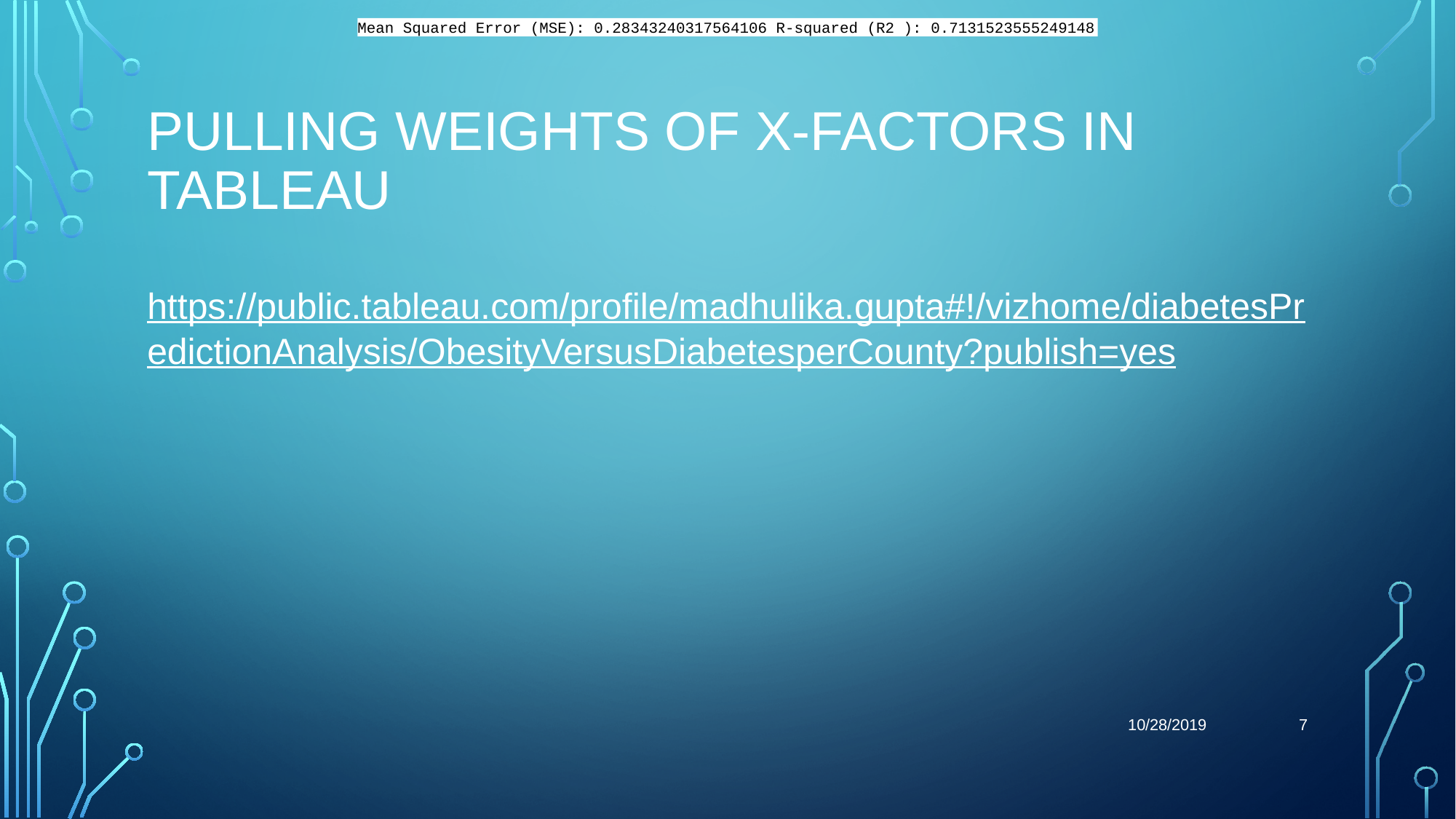

Mean Squared Error (MSE): 0.28343240317564106 R-squared (R2 ): 0.7131523555249148
# Pulling weights of X-factors in Tableau
https://public.tableau.com/profile/madhulika.gupta#!/vizhome/diabetesPredictionAnalysis/ObesityVersusDiabetesperCounty?publish=yes
7
10/28/2019